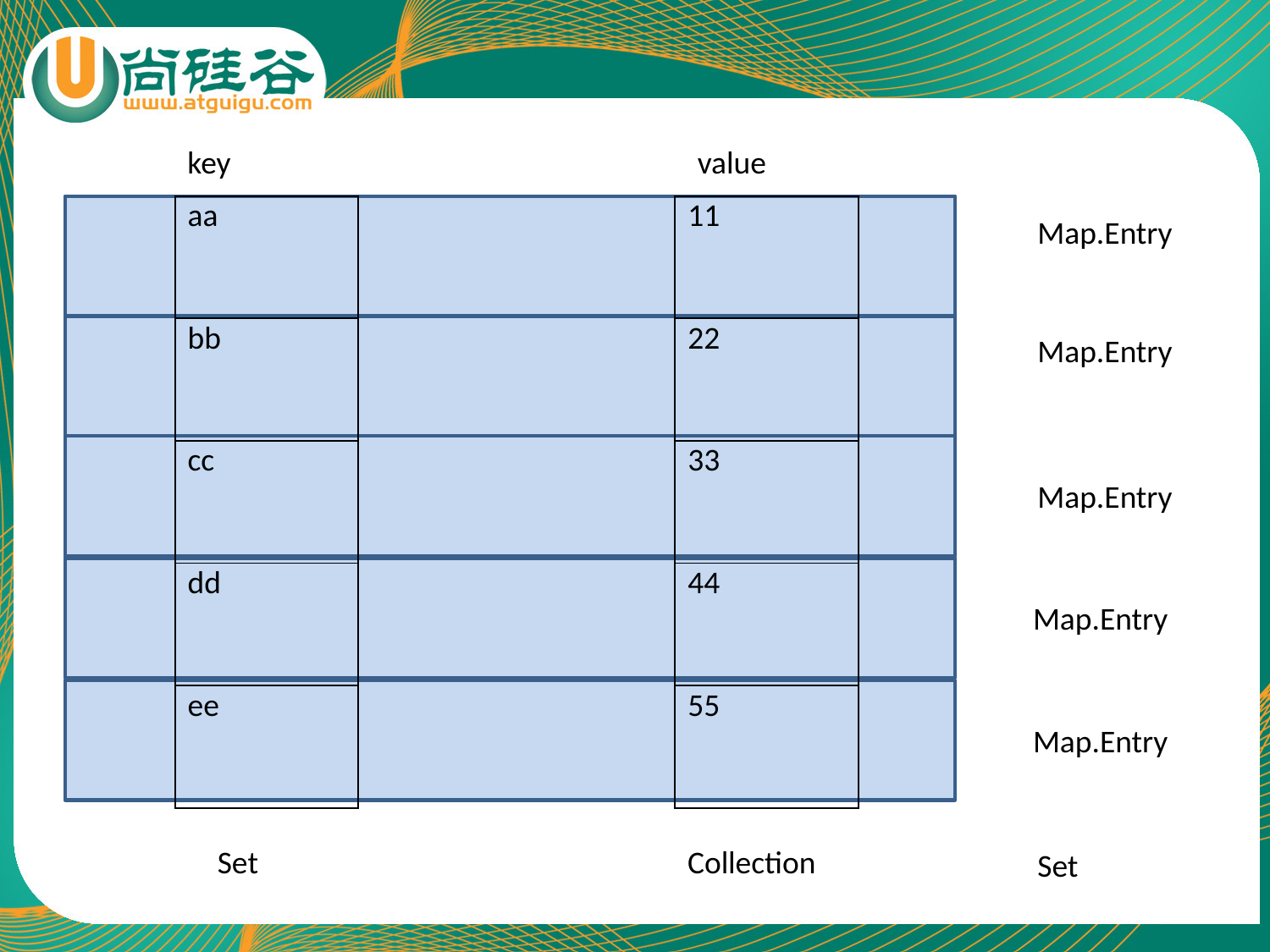

value
key

| aa |
| --- |
| bb |
| cc |
| dd |
| ee |
| 11 |
| --- |
| 22 |
| 33 |
| 44 |
| 55 |
Map.Entry

Map.Entry

Map.Entry

Map.Entry

Map.Entry
Set
Collection
Set